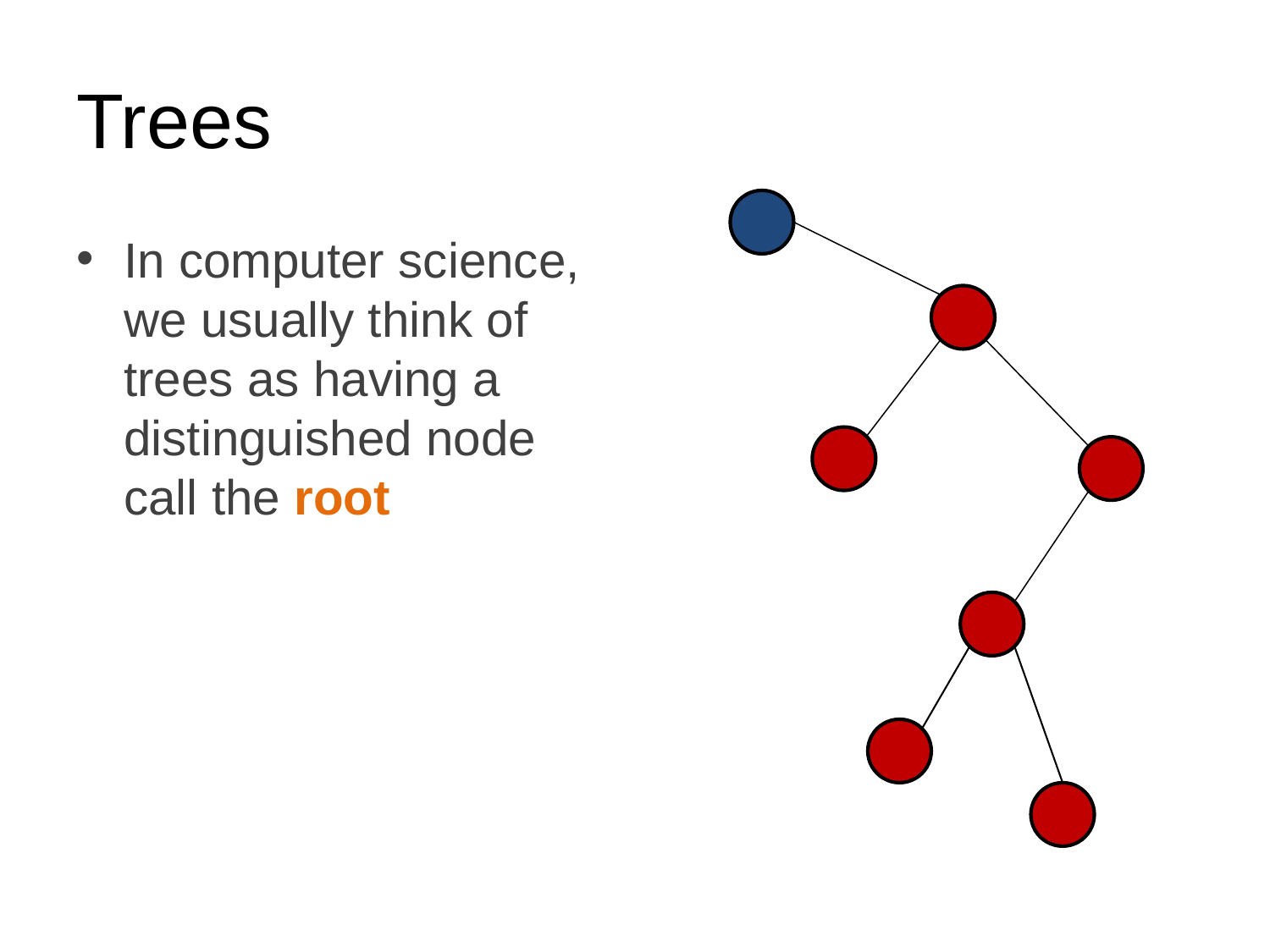

# Trees

In computer science, we usually think of trees as having a distinguished node call the root